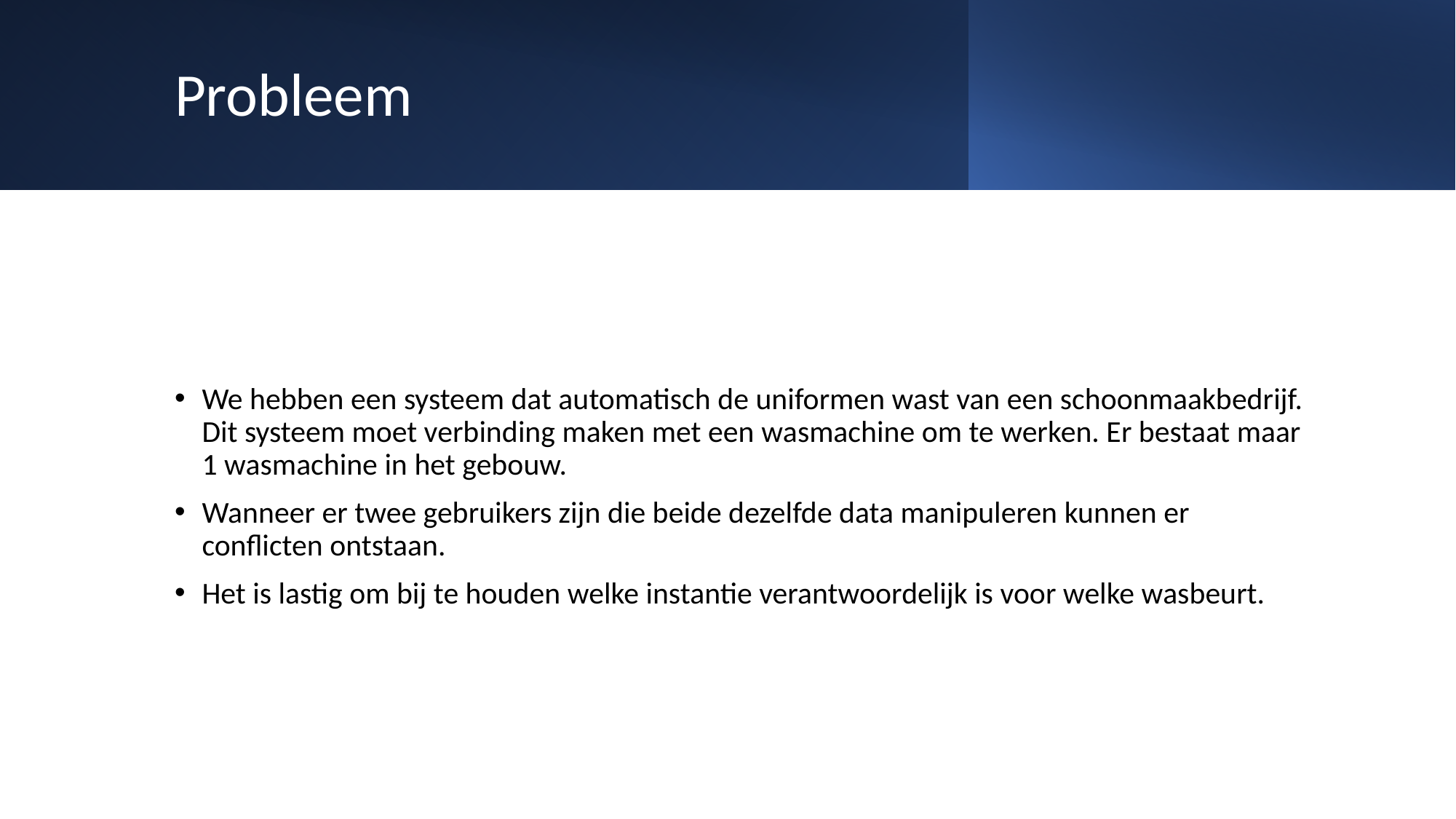

# Probleem
We hebben een systeem dat automatisch de uniformen wast van een schoonmaakbedrijf. Dit systeem moet verbinding maken met een wasmachine om te werken. Er bestaat maar 1 wasmachine in het gebouw.
Wanneer er twee gebruikers zijn die beide dezelfde data manipuleren kunnen er conflicten ontstaan.
Het is lastig om bij te houden welke instantie verantwoordelijk is voor welke wasbeurt.